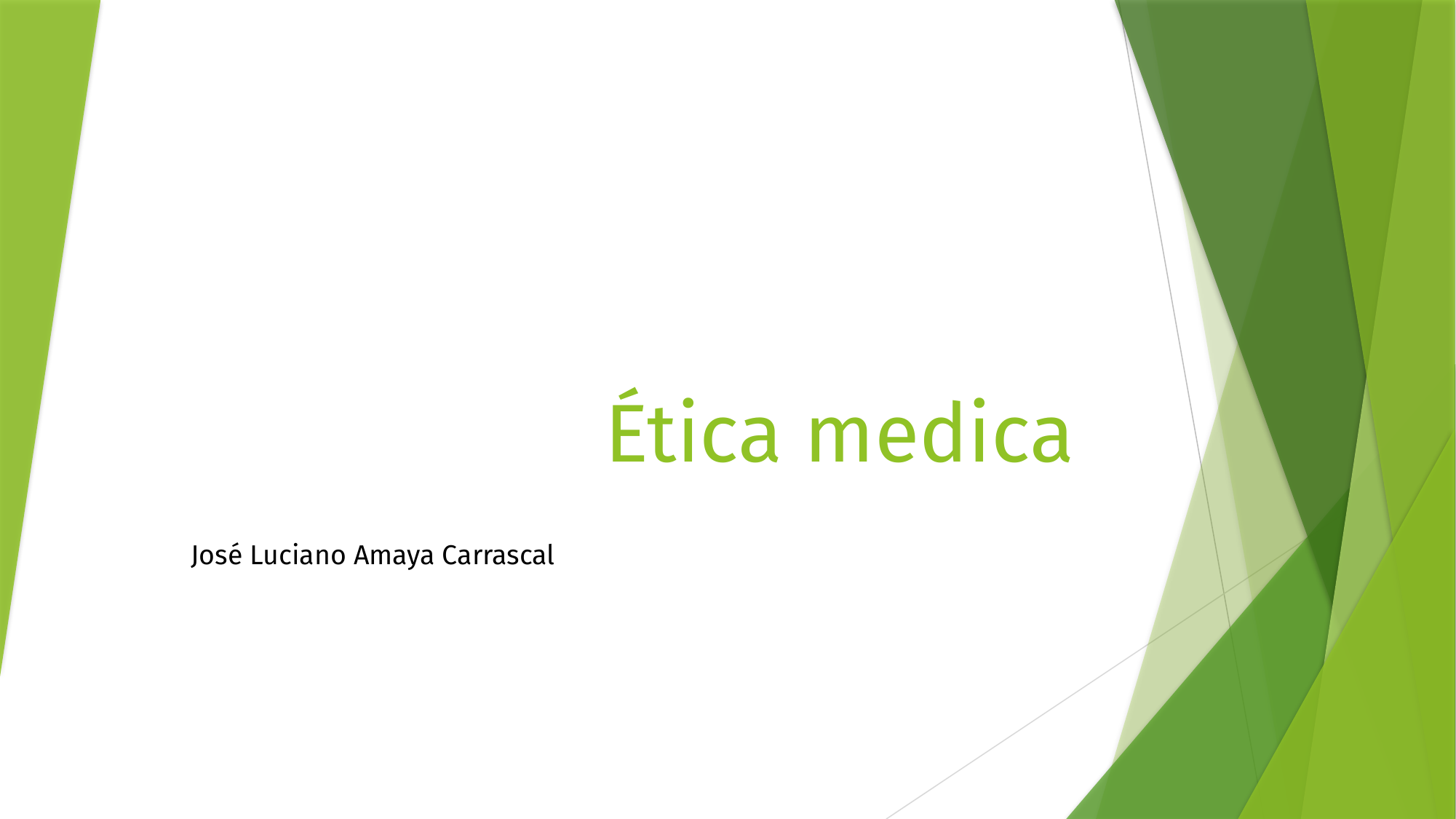

# Ética medica

José Luciano Amaya Carrascal